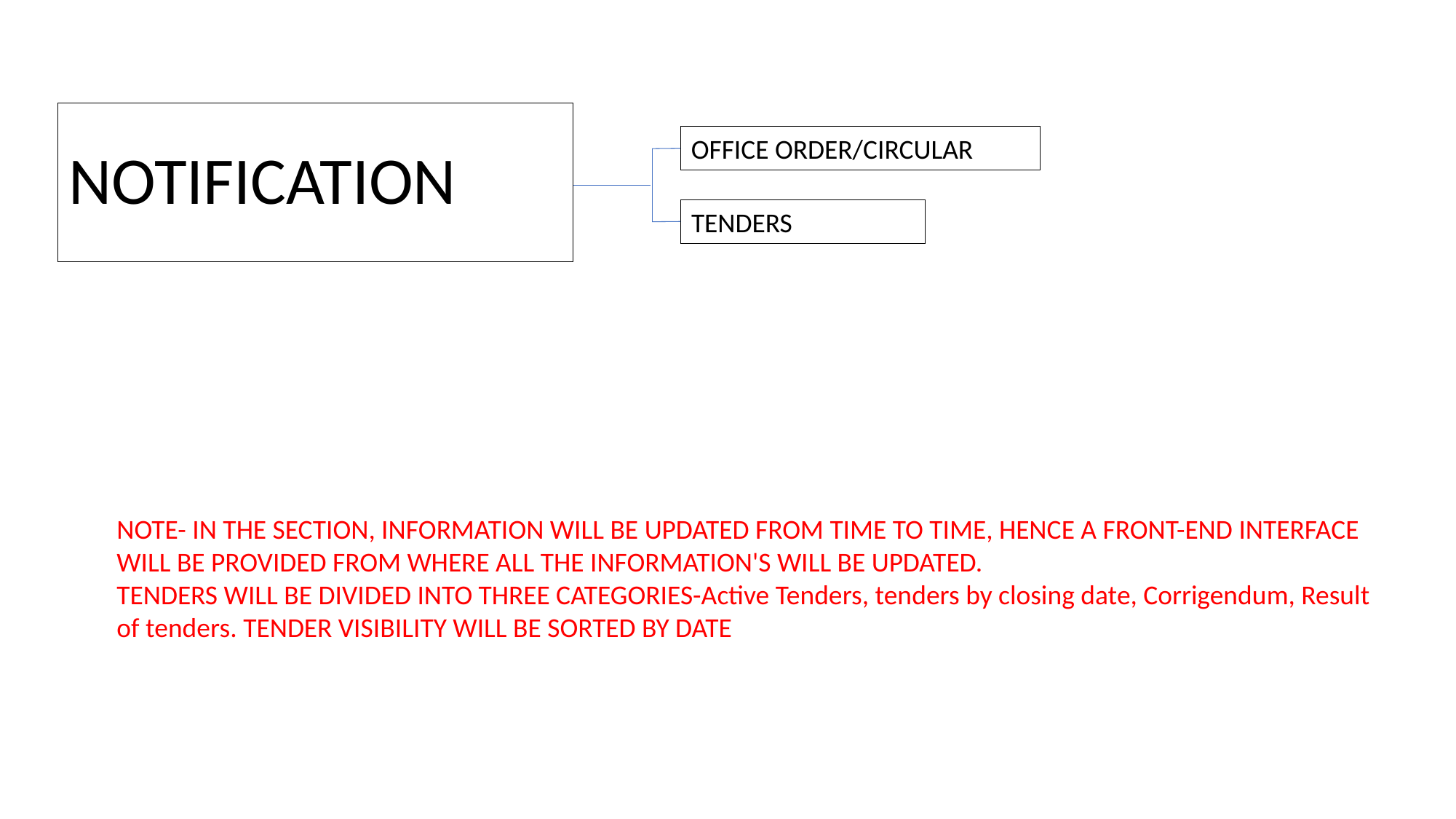

# NOTIFICATION
OFFICE ORDER/CIRCULAR
TENDERS
NOTE- IN THE SECTION, INFORMATION WILL BE UPDATED FROM TIME TO TIME, HENCE A FRONT-END INTERFACE WILL BE PROVIDED FROM WHERE ALL THE INFORMATION'S WILL BE UPDATED.
TENDERS WILL BE DIVIDED INTO THREE CATEGORIES-Active Tenders, tenders by closing date, Corrigendum, Result of tenders. TENDER VISIBILITY WILL BE SORTED BY DATE